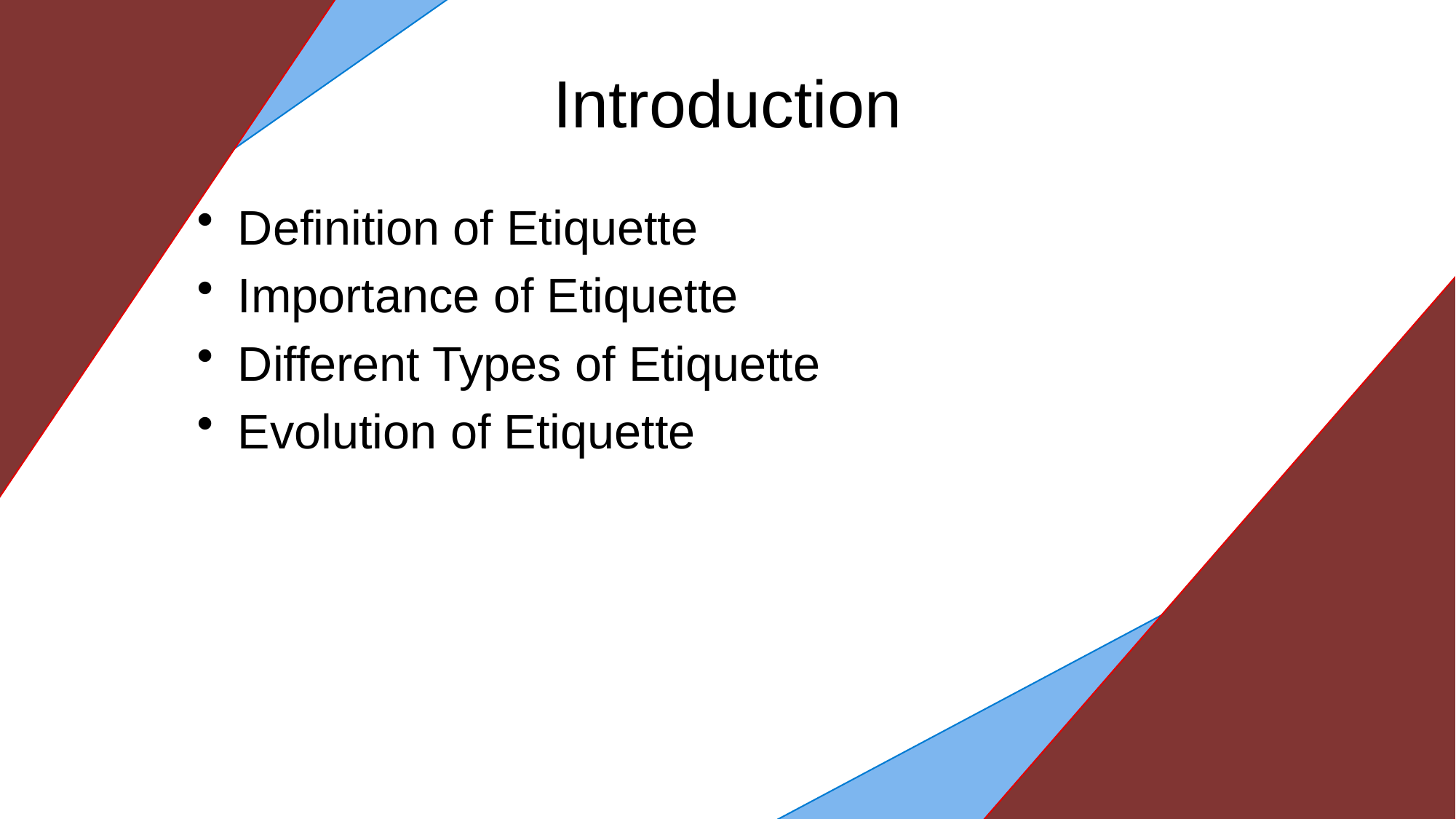

# Introduction
Definition of Etiquette
Importance of Etiquette
Different Types of Etiquette
Evolution of Etiquette